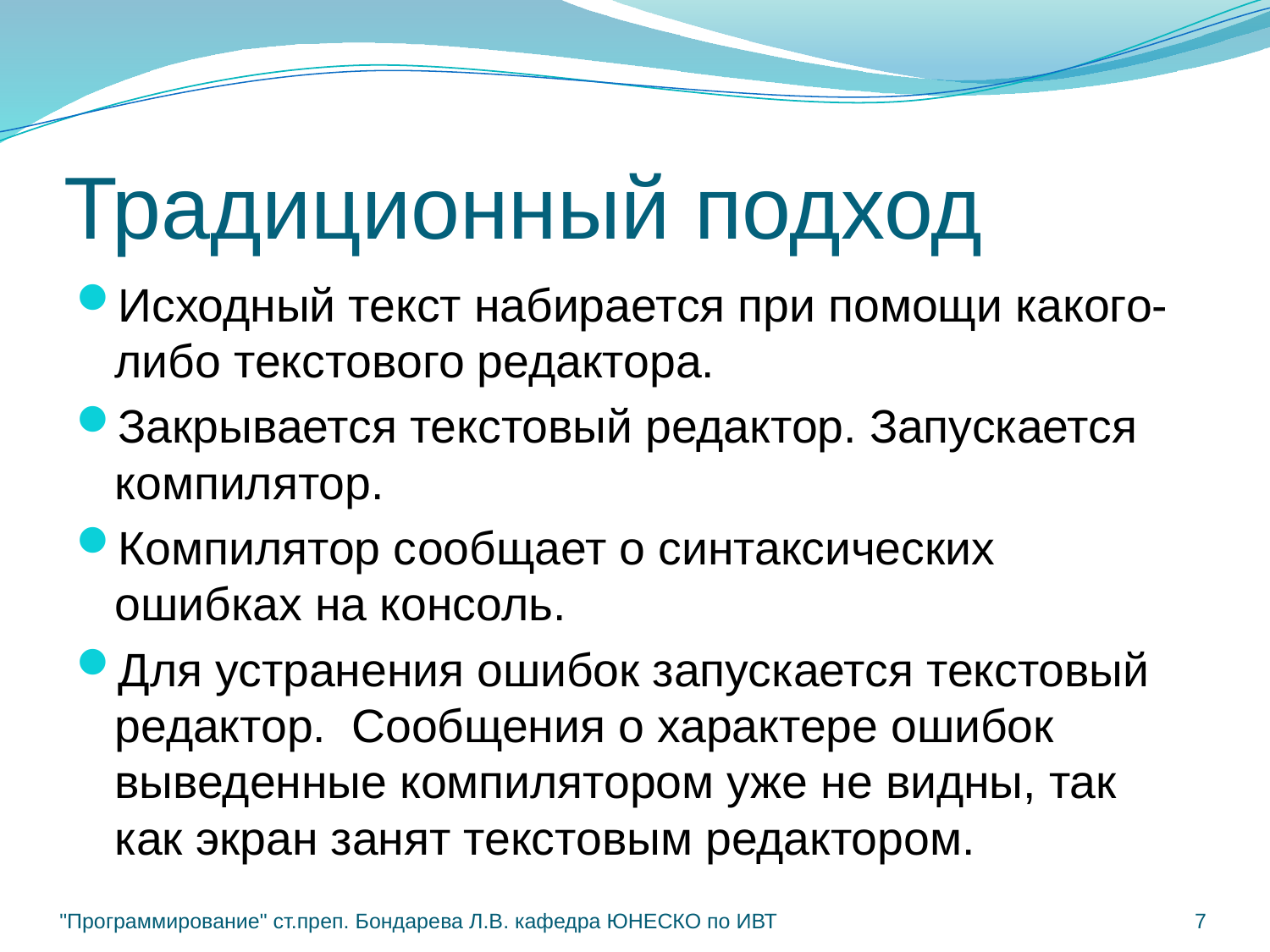

# Традиционный подход
Исходный текст набирается при помощи какого-либо текстового редактора.
Закрывается текстовый редактор. Запускается компилятор.
Компилятор сообщает о синтаксических ошибках на консоль.
Для устранения ошибок запускается текстовый редактор.  Сообщения о характере ошибок выведенные компилятором уже не видны, так как экран занят текстовым редактором.

"Программирование" ст.преп. Бондарева Л.В. кафедра ЮНЕСКО по ИВТ
7